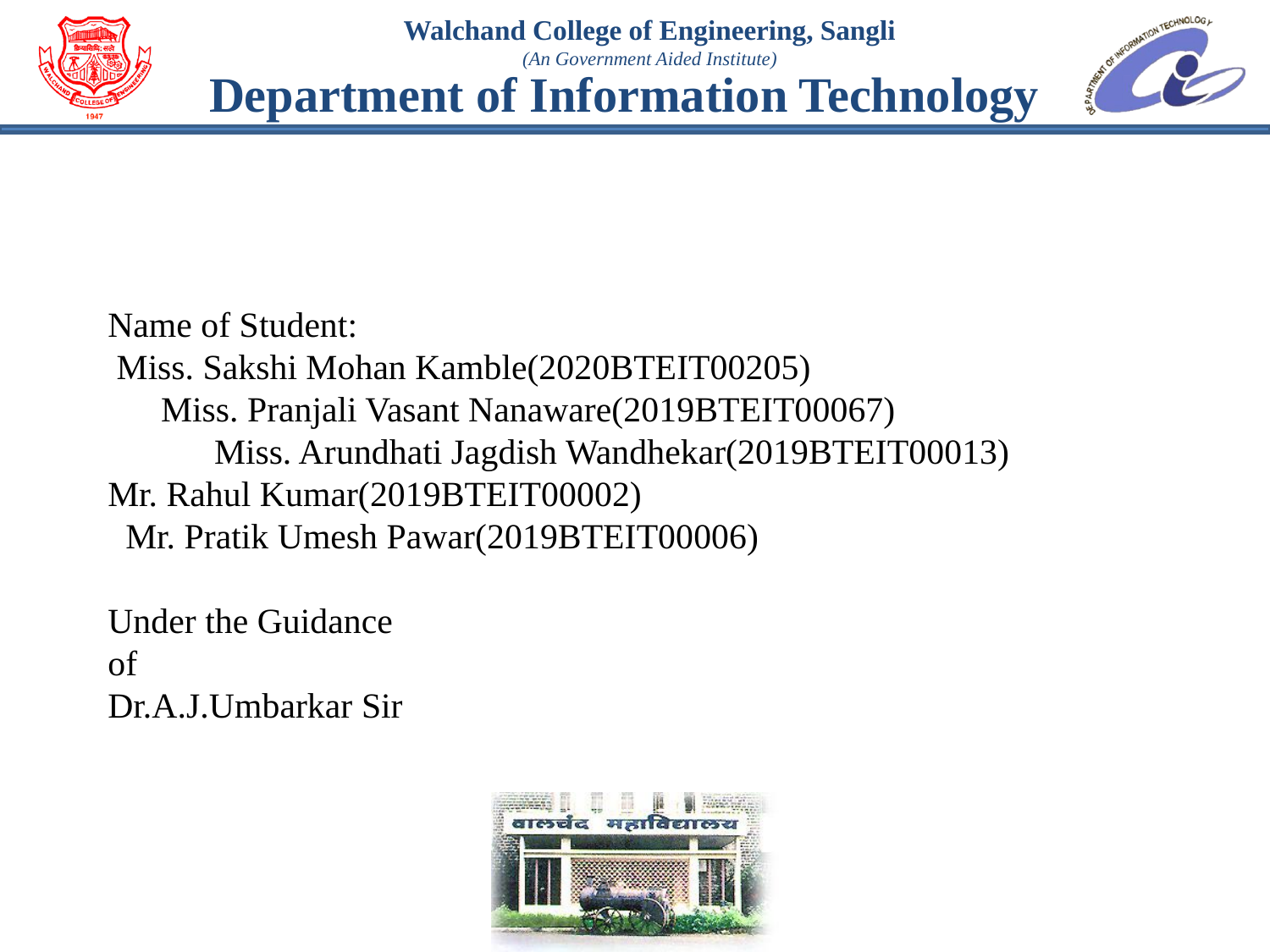

Name of Student:
 Miss. Sakshi Mohan Kamble(2020BTEIT00205)
      Miss. Pranjali Vasant Nanaware(2019BTEIT00067)
            Miss. Arundhati Jagdish Wandhekar(2019BTEIT00013)
Mr. Rahul Kumar(2019BTEIT00002)
  Mr. Pratik Umesh Pawar(2019BTEIT00006)
Under the Guidance
of
Dr.A.J.Umbarkar Sir